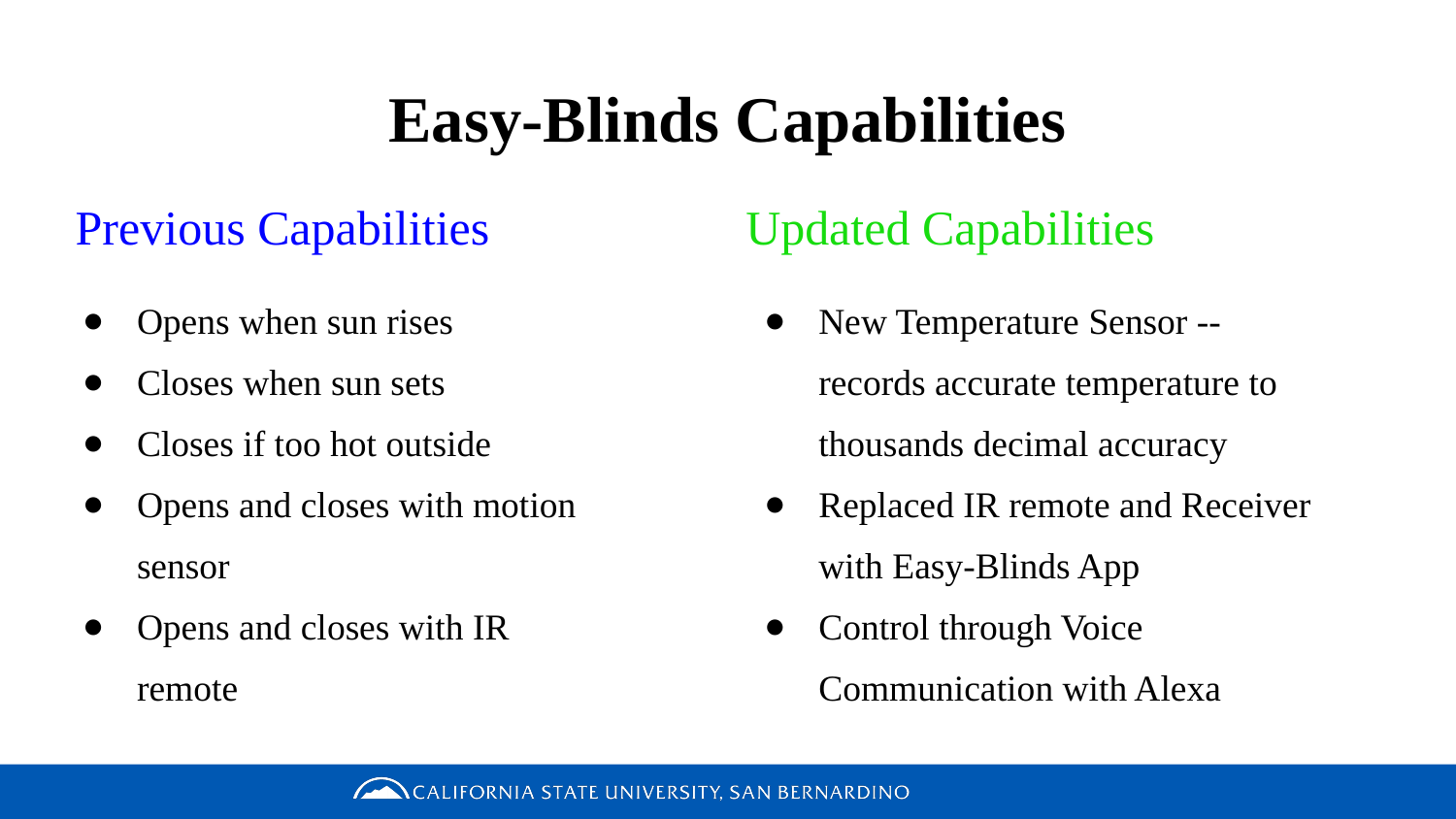

# Easy-Blinds Capabilities
Previous Capabilities
Updated Capabilities
Opens when sun rises
Closes when sun sets
Closes if too hot outside
Opens and closes with motion sensor
Opens and closes with IR remote
New Temperature Sensor -- records accurate temperature to thousands decimal accuracy
Replaced IR remote and Receiver with Easy-Blinds App
Control through Voice Communication with Alexa